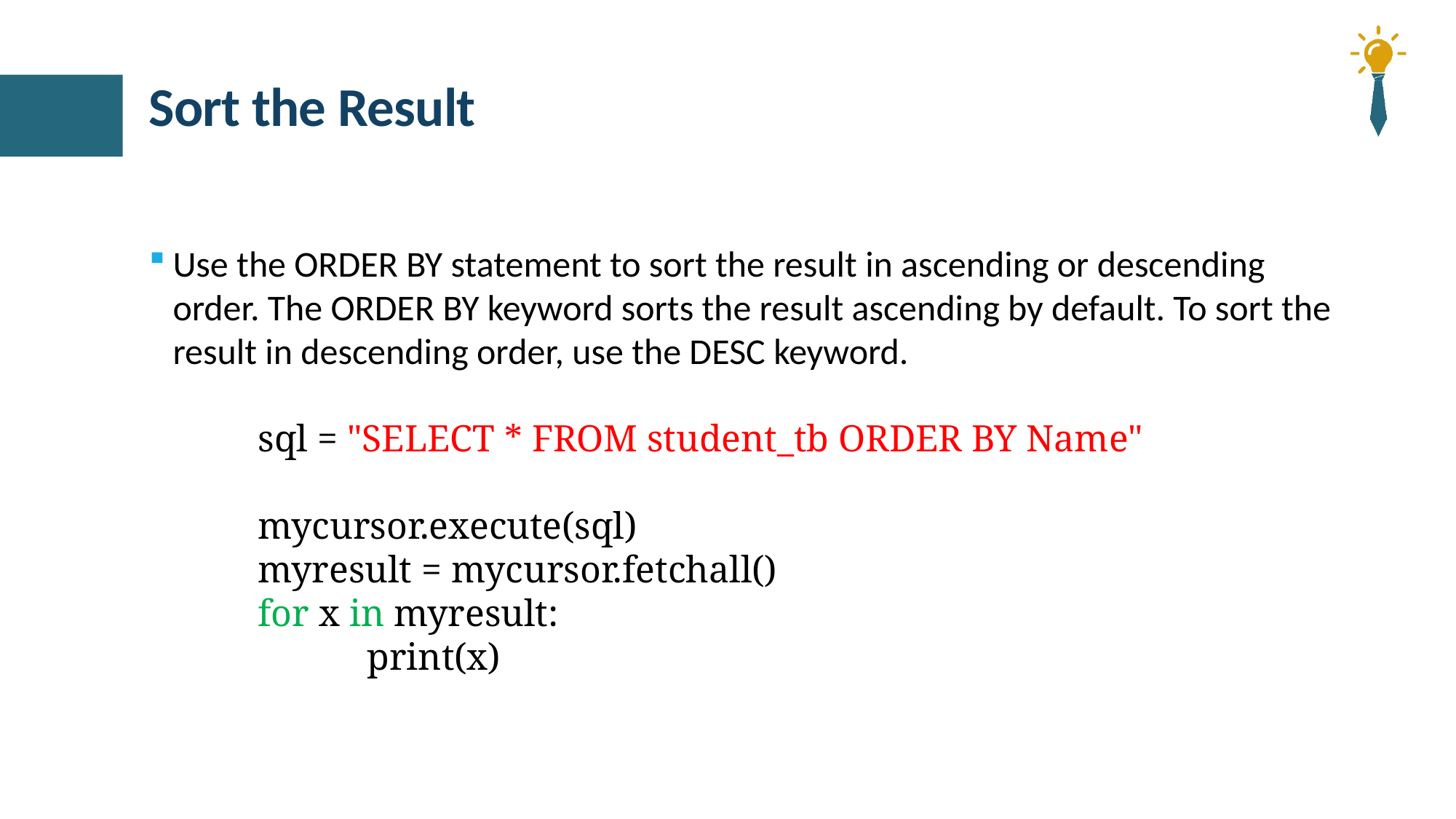

# Sort the Result

Use the ORDER BY statement to sort the result in ascending or descending order. The ORDER BY keyword sorts the result ascending by default. To sort the result in descending order, use the DESC keyword.

	sql = "SELECT * FROM student_tb ORDER BY Name"

	mycursor.execute(sql)
	myresult = mycursor.fetchall()
	for x in myresult:
  		print(x)